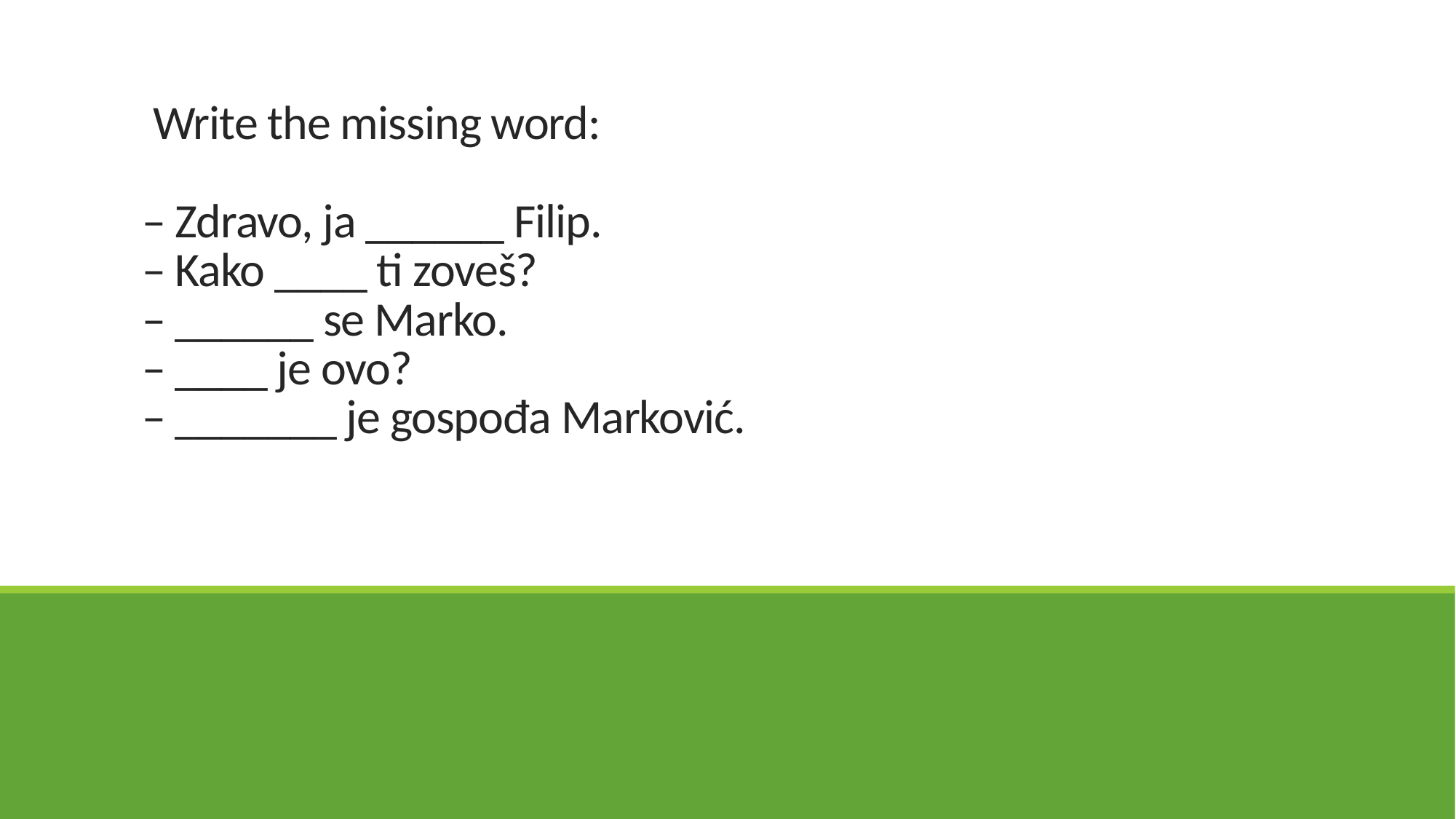

# Write the missing word: – Zdravo, ja ______ Filip. – Kako ____ ti zoveš? – ______ se Marko.  – ____ je ovo? – _______ je gospođa Marković.